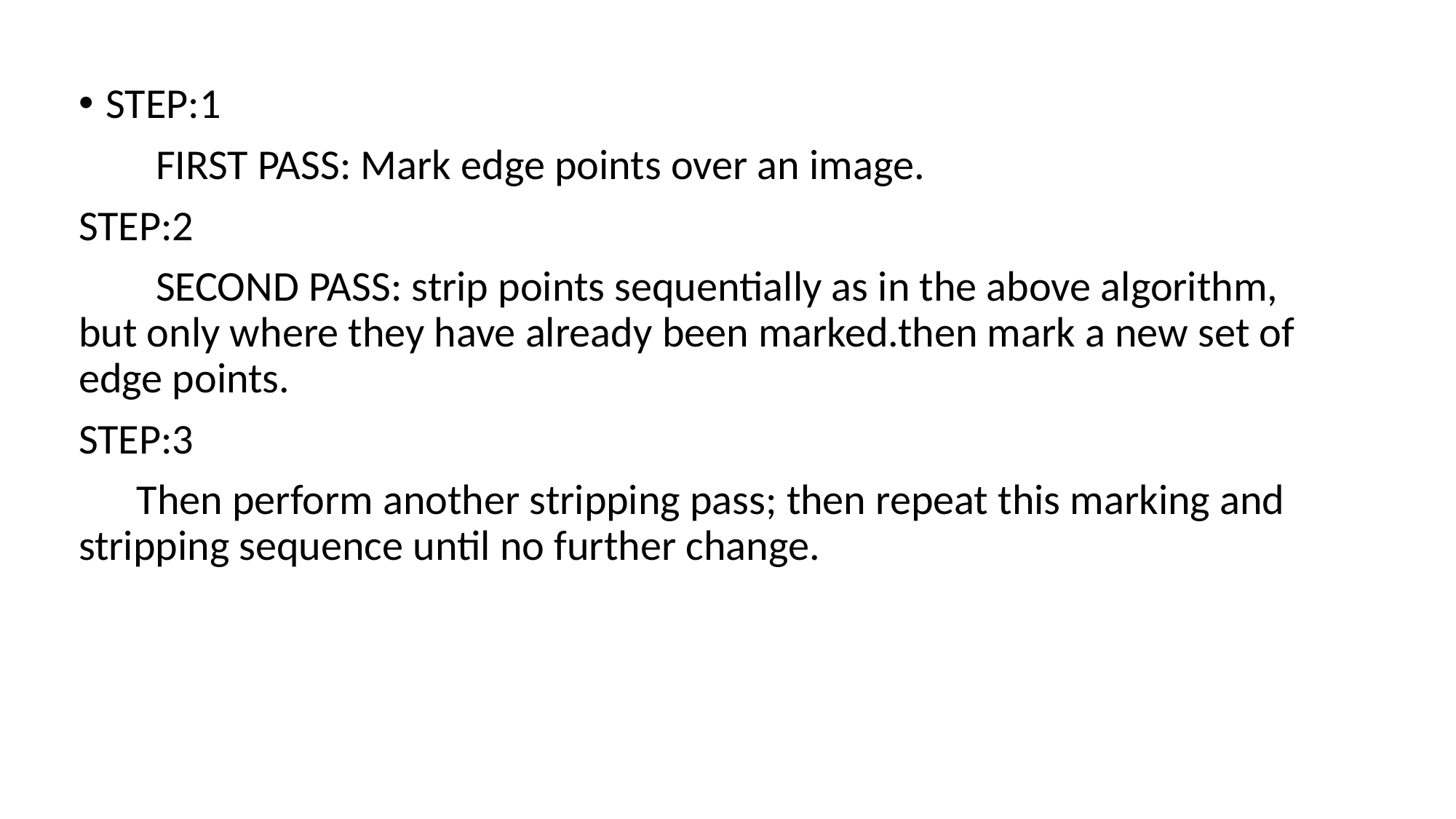

STEP:1
        FIRST PASS: Mark edge points over an image.
STEP:2
        SECOND PASS: strip points sequentially as in the above algorithm, but only where they have already been marked.then mark a new set of edge points.
STEP:3
      Then perform another stripping pass; then repeat this marking and stripping sequence until no further change.